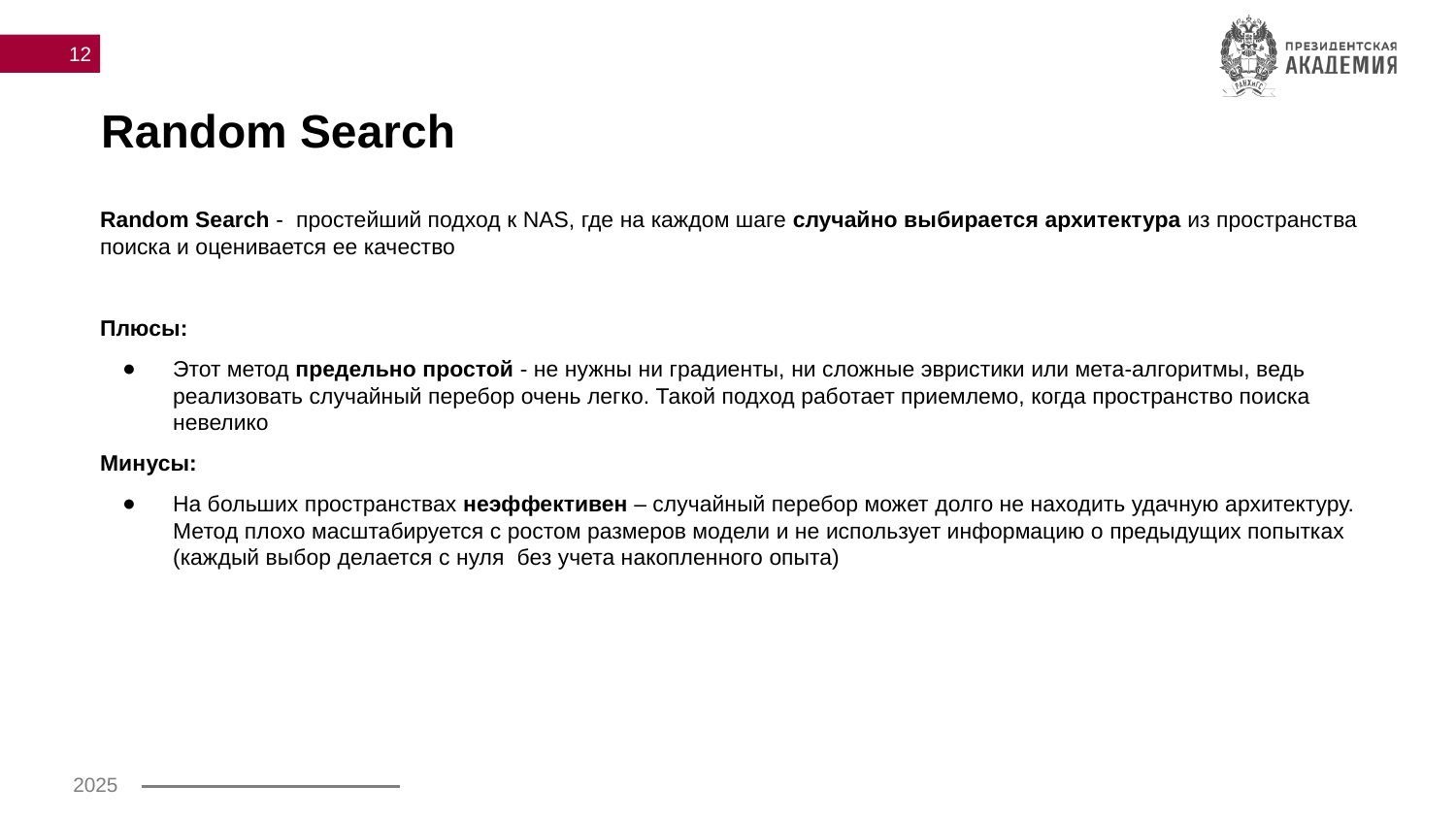

# Random Search
Random Search -  простейший подход к NAS, где на каждом шаге случайно выбирается архитектура из пространства поиска и оценивается ее качество

Плюсы:
Этот метод предельно простой - не нужны ни градиенты, ни сложные эвристики или мета-алгоритмы, ведь реализовать случайный перебор очень легко. Такой подход работает приемлемо, когда пространство поиска невелико
Минусы:
На больших пространствах неэффективен – случайный перебор может долго не находить удачную архитектуру. Метод плохо масштабируется с ростом размеров модели и не использует информацию о предыдущих попытках (каждый выбор делается с нуля  без учета накопленного опыта)